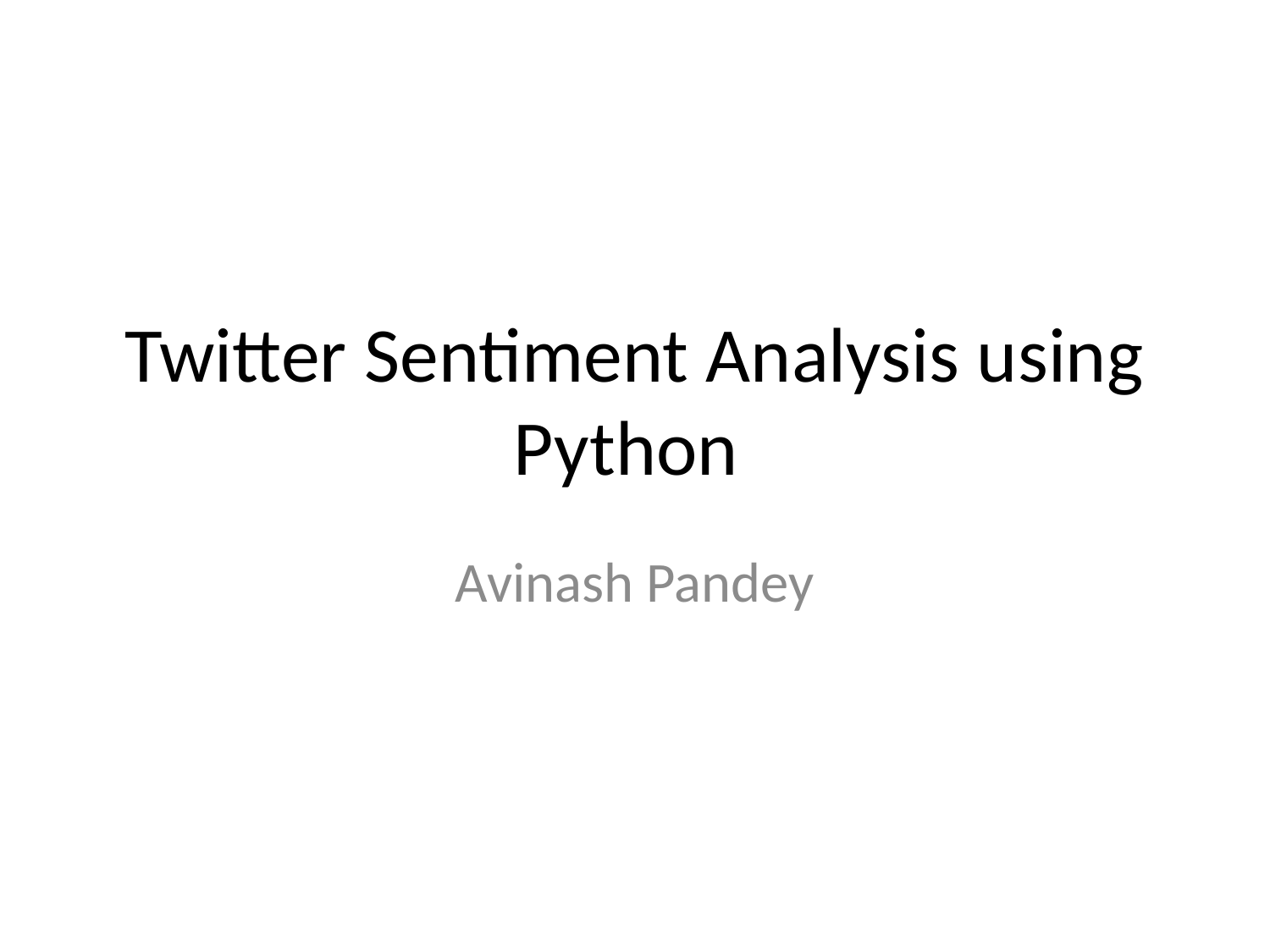

# Twitter Sentiment Analysis using Python
Avinash Pandey